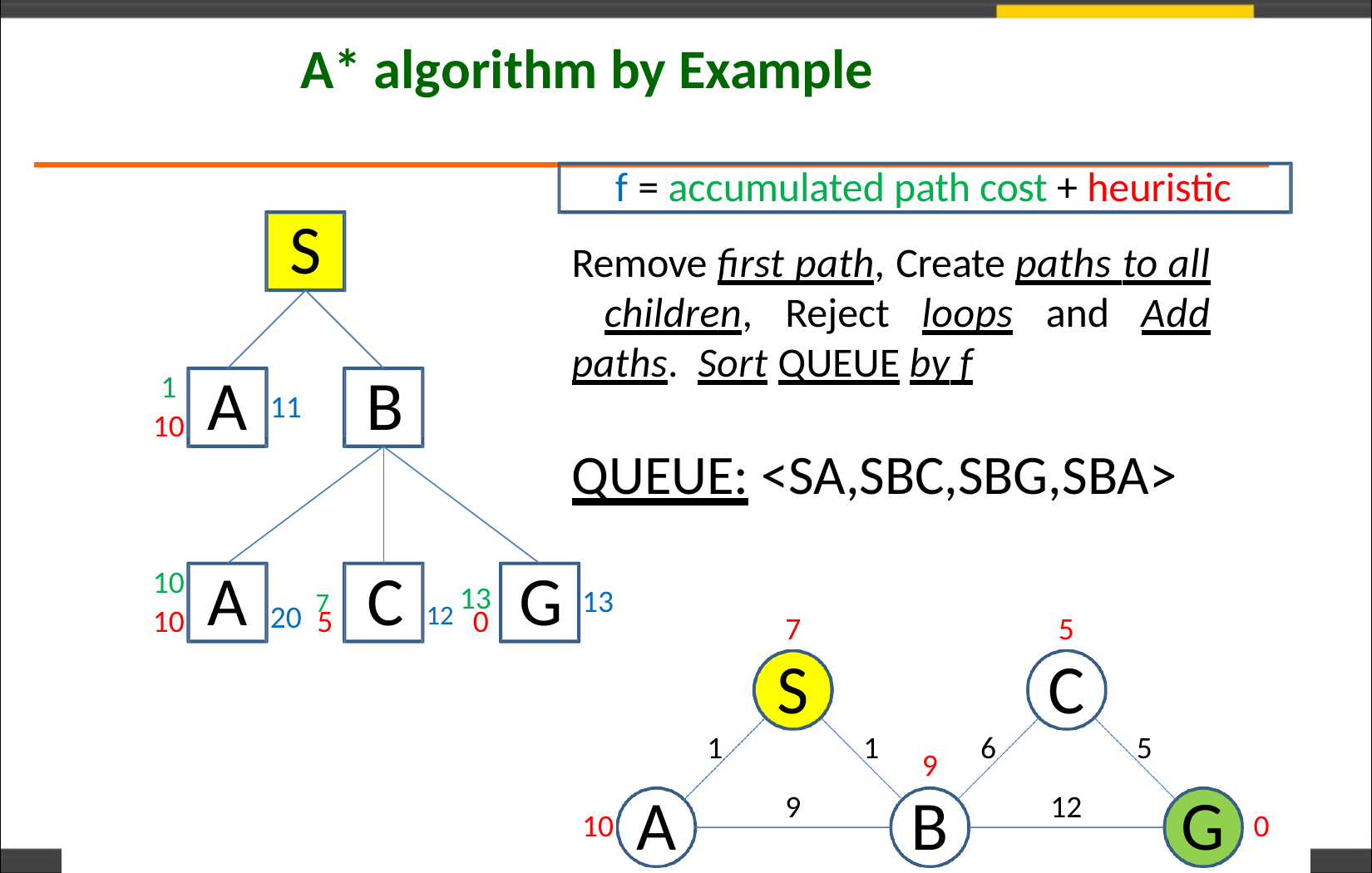

# A* algorithm by Example
f = accumulated path cost + heuristic

S

Remove first path, Create paths to all  children, Reject loops and Add paths.  Sort QUEUE by f

A	B
1
10

11

QUEUE: <SA,SBC,SBG,SBA>

A	C	G
10
10
12 13

20 7
13
5
0
7
S
5
C

1
1
6
5
9
B
A
G
9
12
10
0